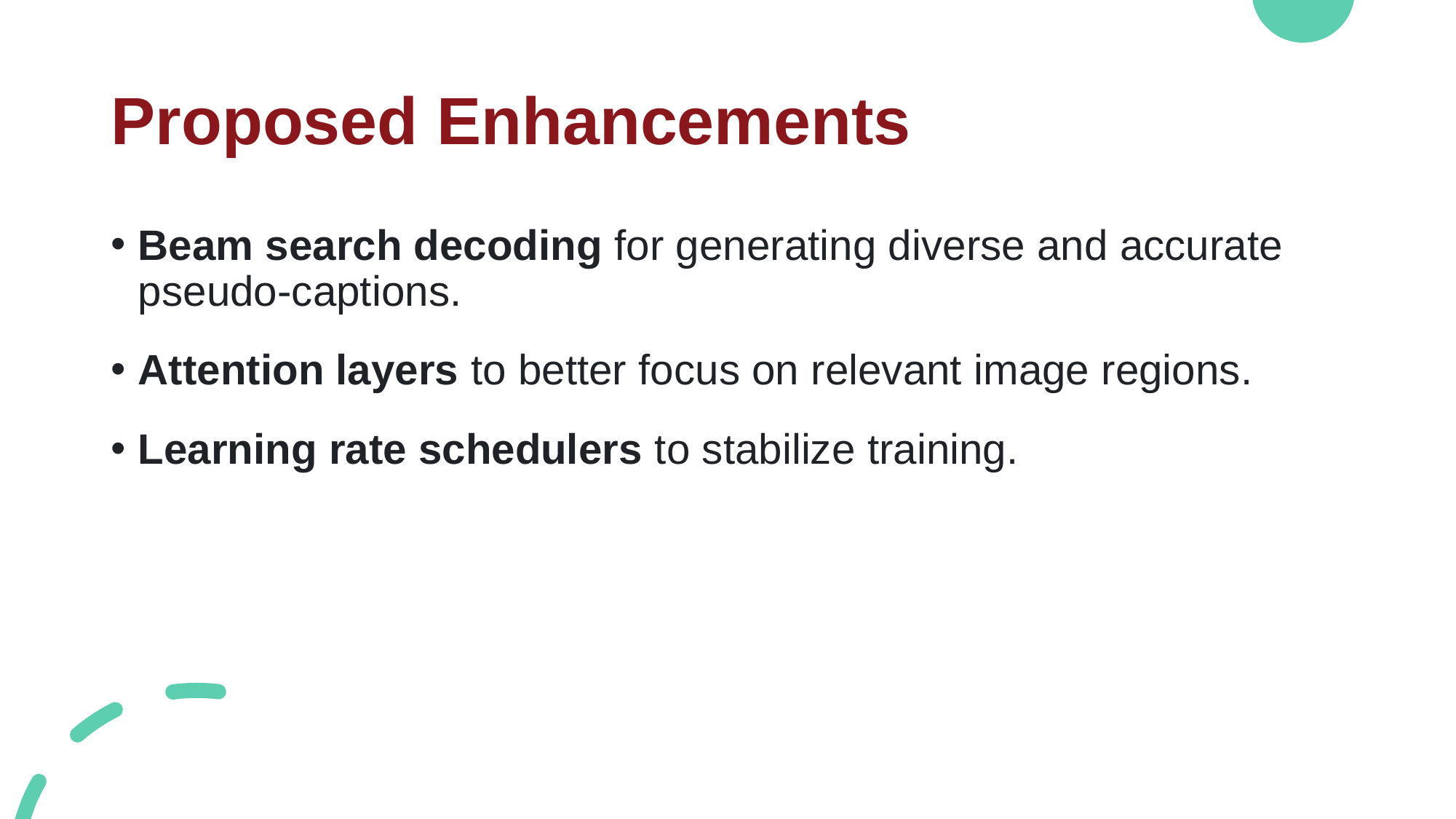

# Proposed Enhancements
Beam search decoding for generating diverse and accurate pseudo-captions.
Attention layers to better focus on relevant image regions.
Learning rate schedulers to stabilize training.